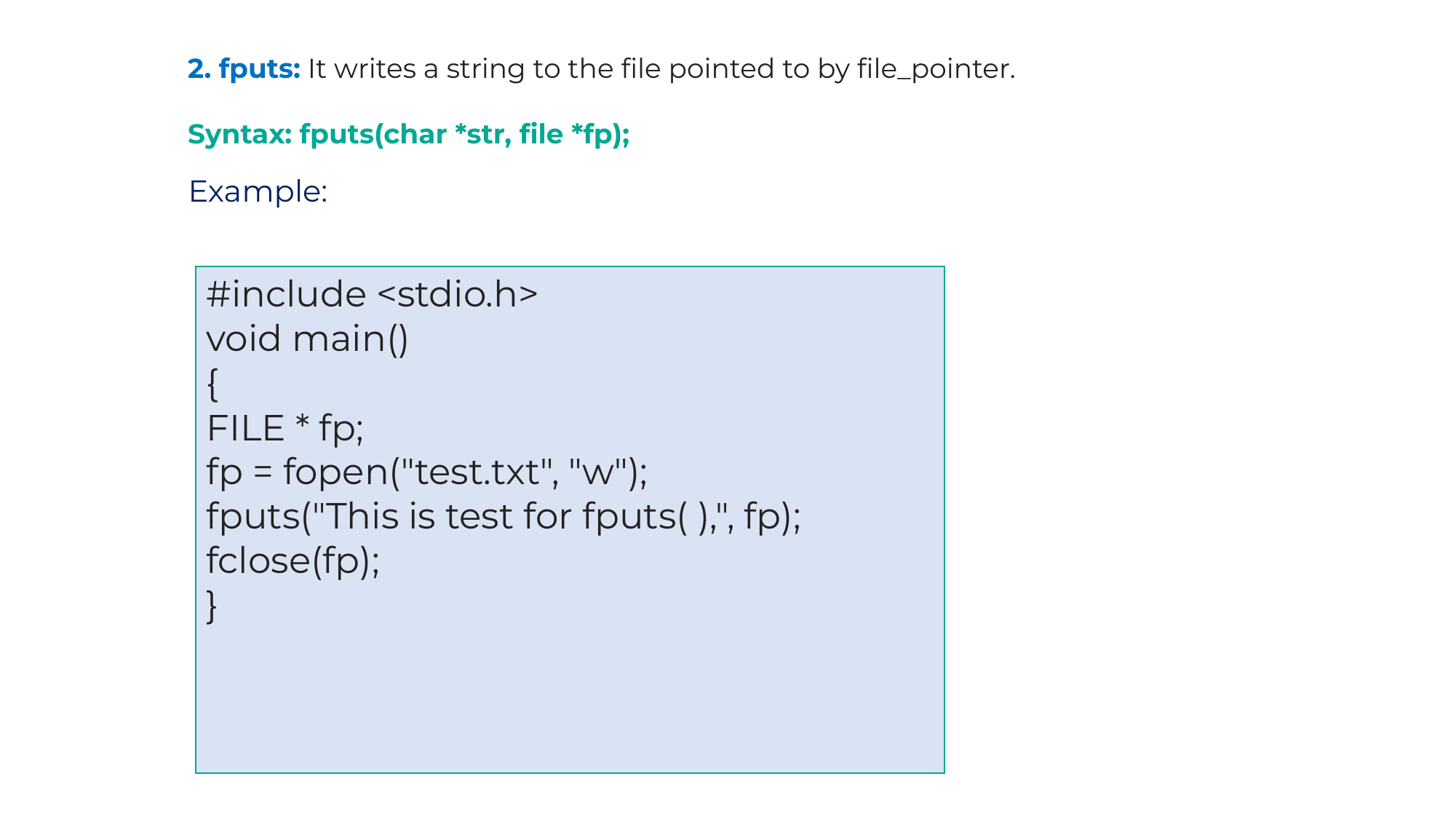

2. fputs: It writes a string to the file pointed to by file_pointer.

Syntax: fputs(char *str, file *fp);
| Example: |
| --- |
| #include <stdio.h> void main() { FILE \* fp; fp = fopen("test.txt", "w"); fputs("This is test for fputs( ),", fp); fclose(fp); } |
| --- |